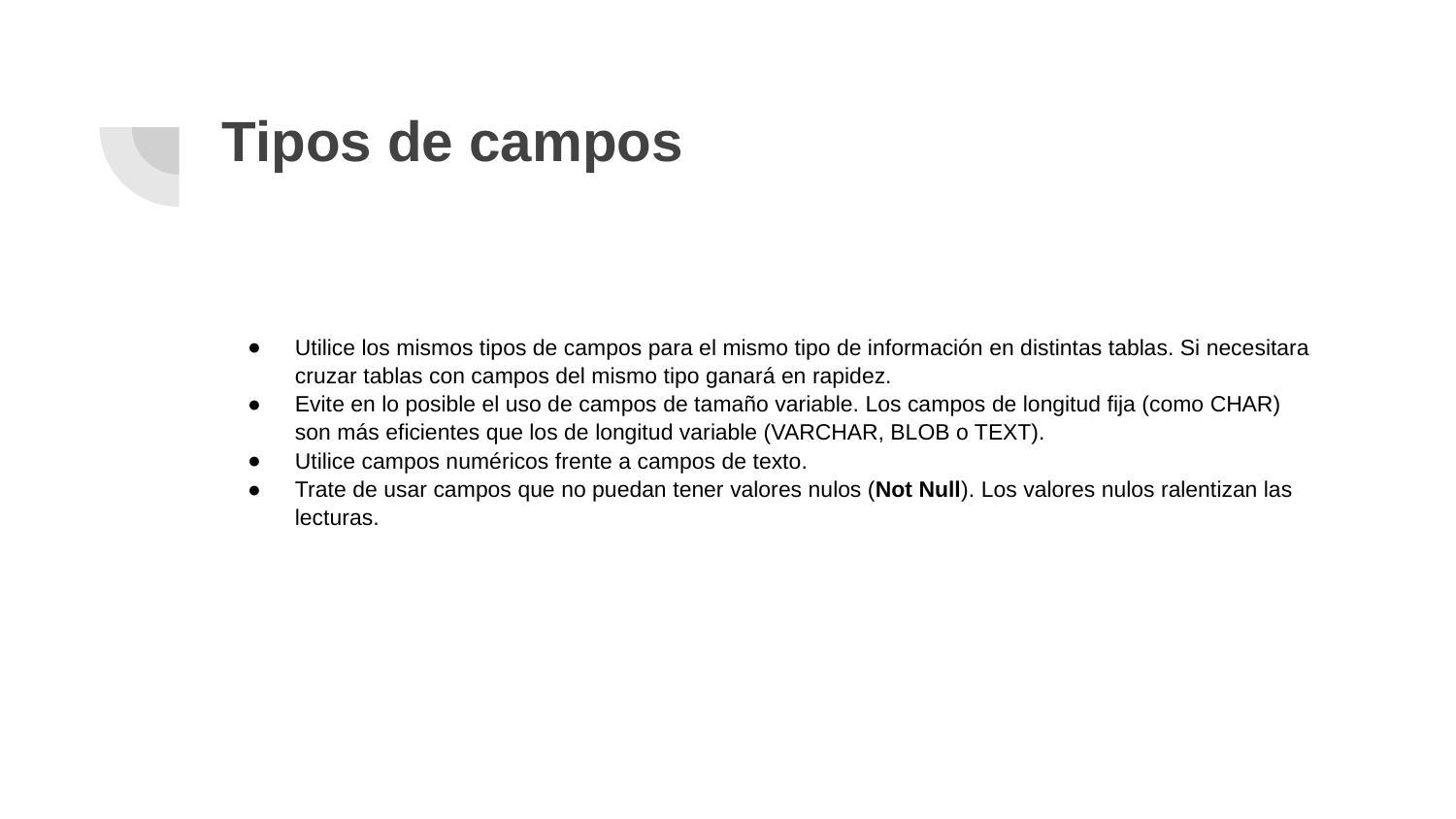

# Tipos de campos
Utilice los mismos tipos de campos para el mismo tipo de información en distintas tablas. Si necesitara cruzar tablas con campos del mismo tipo ganará en rapidez.
Evite en lo posible el uso de campos de tamaño variable. Los campos de longitud fija (como CHAR) son más eficientes que los de longitud variable (VARCHAR, BLOB o TEXT).
Utilice campos numéricos frente a campos de texto.
Trate de usar campos que no puedan tener valores nulos (Not Null). Los valores nulos ralentizan las lecturas.